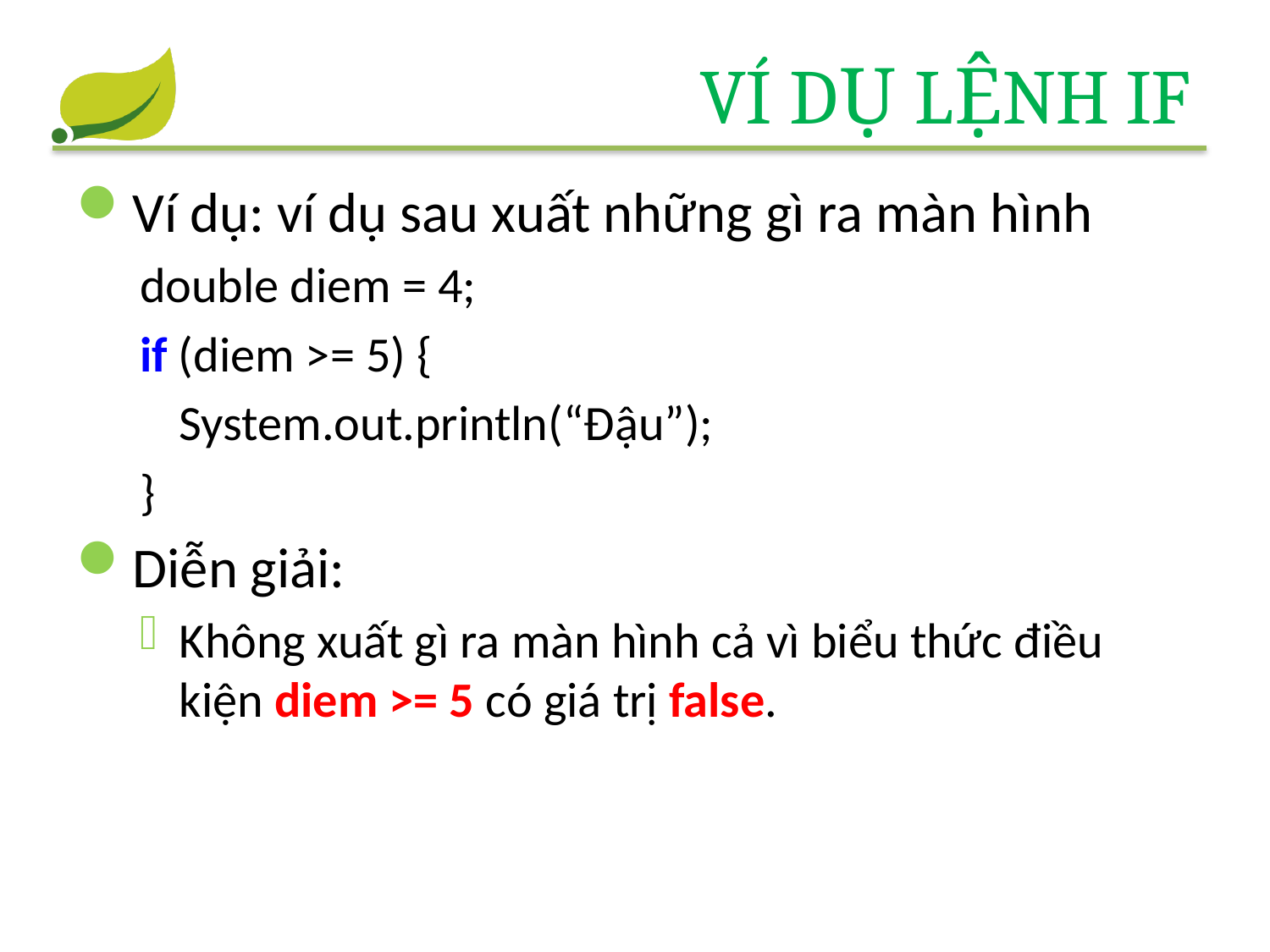

# Ví dụ lệnh if
Ví dụ: ví dụ sau xuất những gì ra màn hình
double diem = 4;
if (diem >= 5) {
	System.out.println(“Đậu”);
}
Diễn giải:
Không xuất gì ra màn hình cả vì biểu thức điều kiện diem >= 5 có giá trị false.